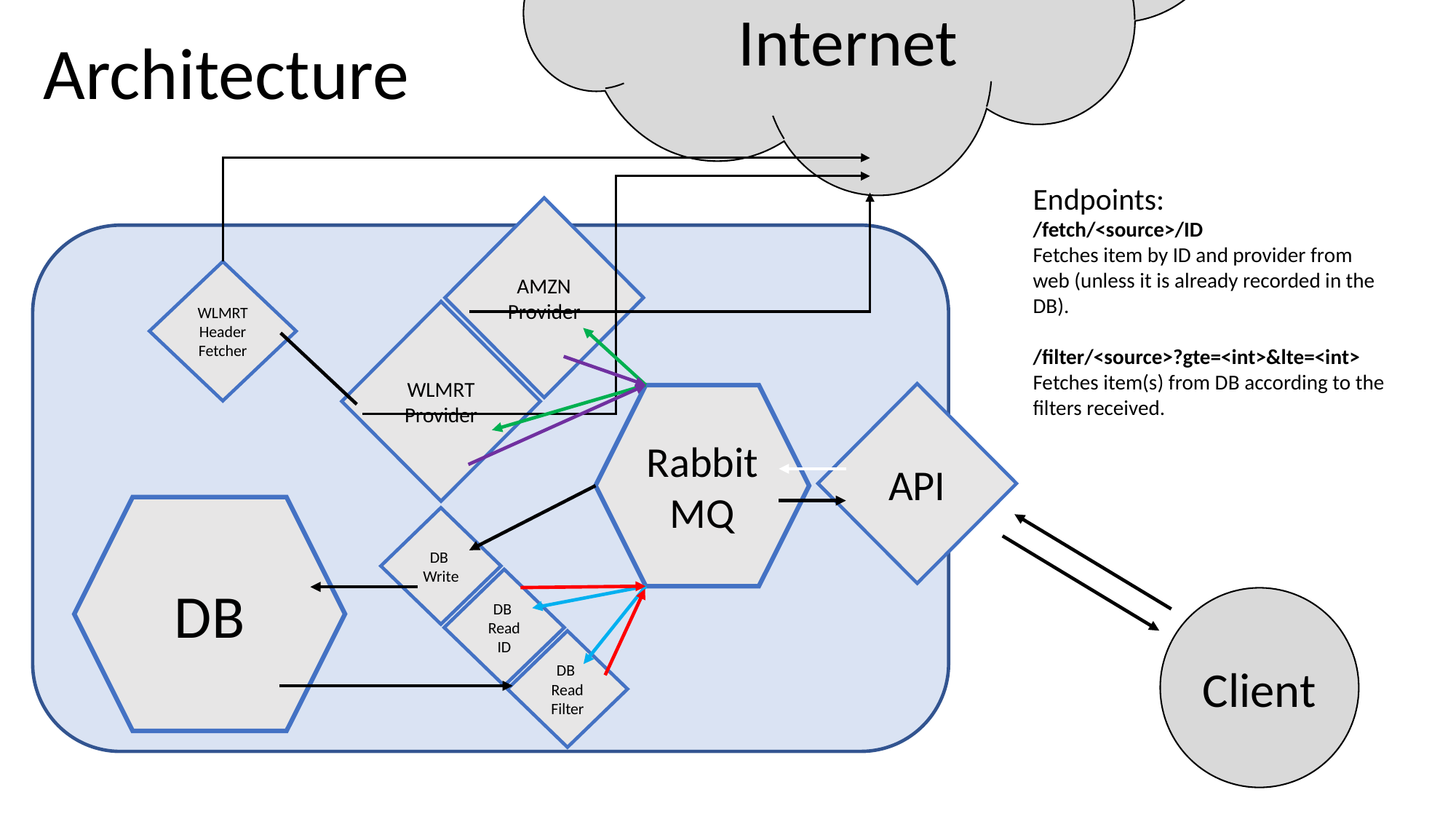

Internet
Architecture
Endpoints:
/fetch/<source>/ID
Fetches item by ID and provider from web (unless it is already recorded in the DB).

/filter/<source>?gte=<int>&lte=<int>
Fetches item(s) from DB according to the filters received.
AMZN Provider

DB
WLMRT
Header
Fetcher
WLMRT
Provider
API
RabbitMQ
DB
Write
DB
Read
ID
Client
DB
Read
Filter